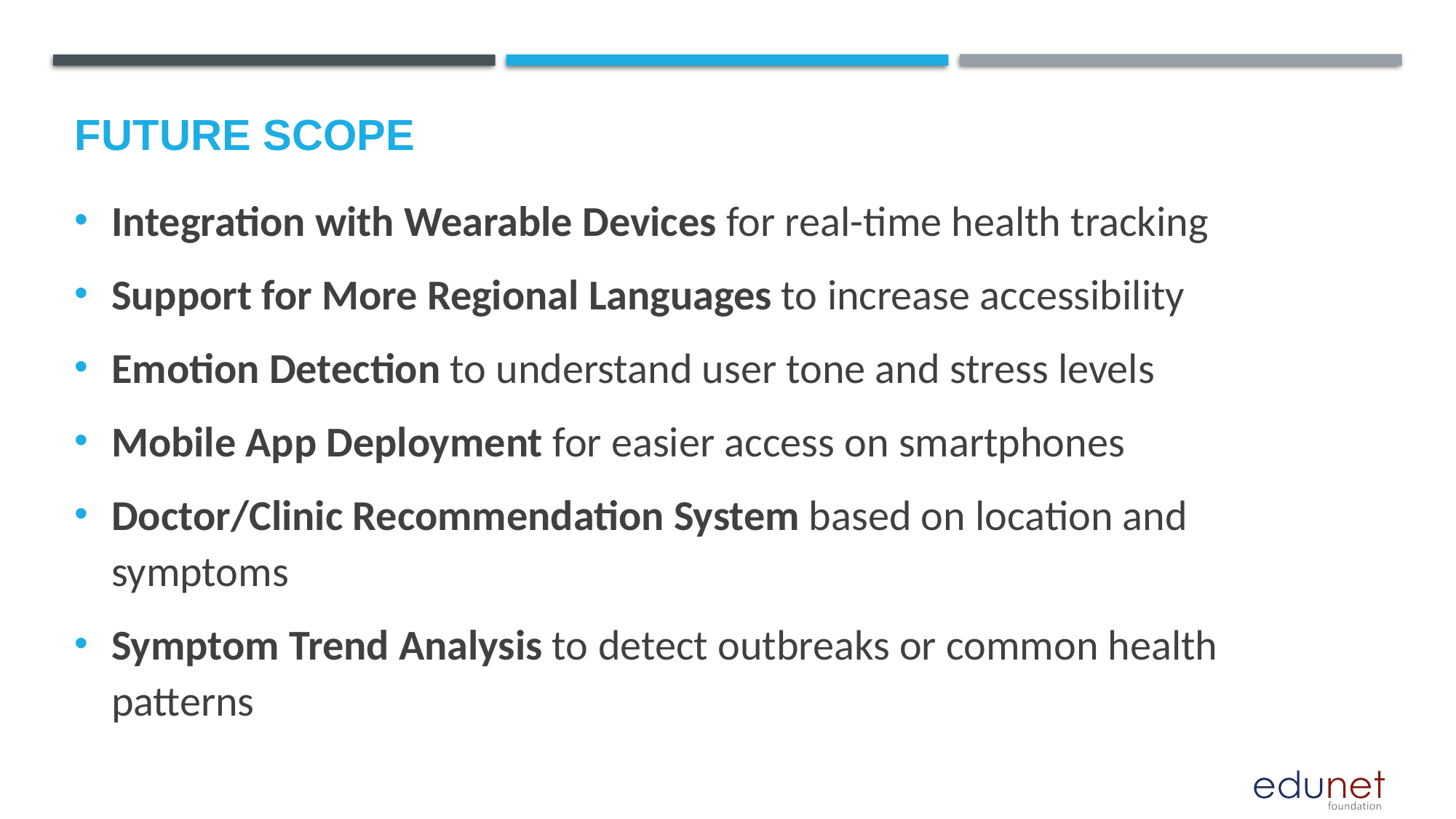

Future scope
Integration with Wearable Devices for real-time health tracking
Support for More Regional Languages to increase accessibility
Emotion Detection to understand user tone and stress levels
Mobile App Deployment for easier access on smartphones
Doctor/Clinic Recommendation System based on location and symptoms
Symptom Trend Analysis to detect outbreaks or common health patterns